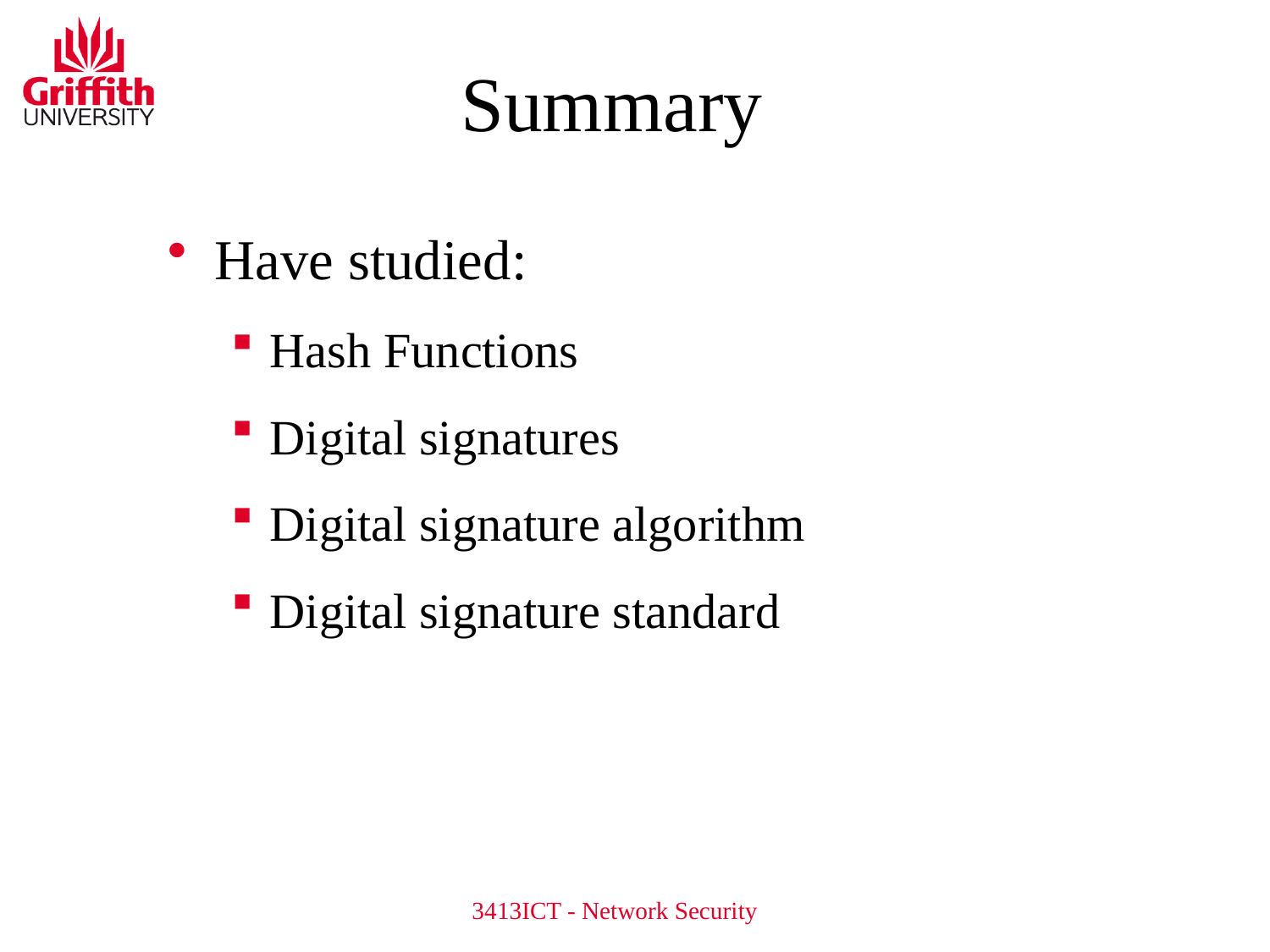

# Summary
Have studied:
Hash Functions
Digital signatures
Digital signature algorithm
Digital signature standard
3413ICT - Network Security